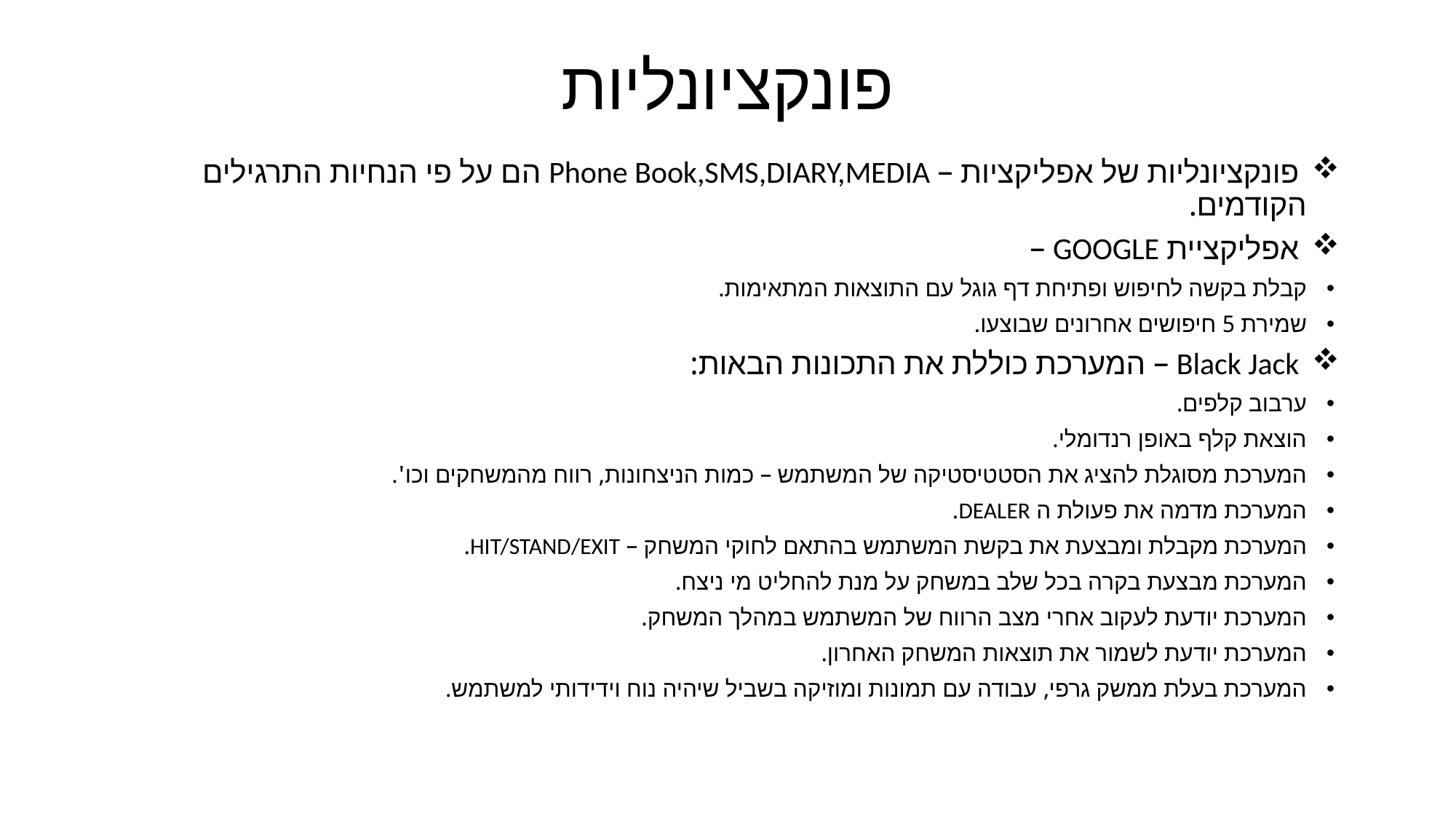

# פונקציונליות
 פונקציונליות של אפליקציות – Phone Book,SMS,DIARY,MEDIA הם על פי הנחיות התרגילים הקודמים.
 אפליקציית GOOGLE –
קבלת בקשה לחיפוש ופתיחת דף גוגל עם התוצאות המתאימות.
שמירת 5 חיפושים אחרונים שבוצעו.
 Black Jack – המערכת כוללת את התכונות הבאות:
ערבוב קלפים.
הוצאת קלף באופן רנדומלי.
המערכת מסוגלת להציג את הסטטיסטיקה של המשתמש – כמות הניצחונות, רווח מהמשחקים וכו'.
המערכת מדמה את פעולת ה DEALER.
המערכת מקבלת ומבצעת את בקשת המשתמש בהתאם לחוקי המשחק – HIT/STAND/EXIT.
המערכת מבצעת בקרה בכל שלב במשחק על מנת להחליט מי ניצח.
המערכת יודעת לעקוב אחרי מצב הרווח של המשתמש במהלך המשחק.
המערכת יודעת לשמור את תוצאות המשחק האחרון.
המערכת בעלת ממשק גרפי, עבודה עם תמונות ומוזיקה בשביל שיהיה נוח וידידותי למשתמש.